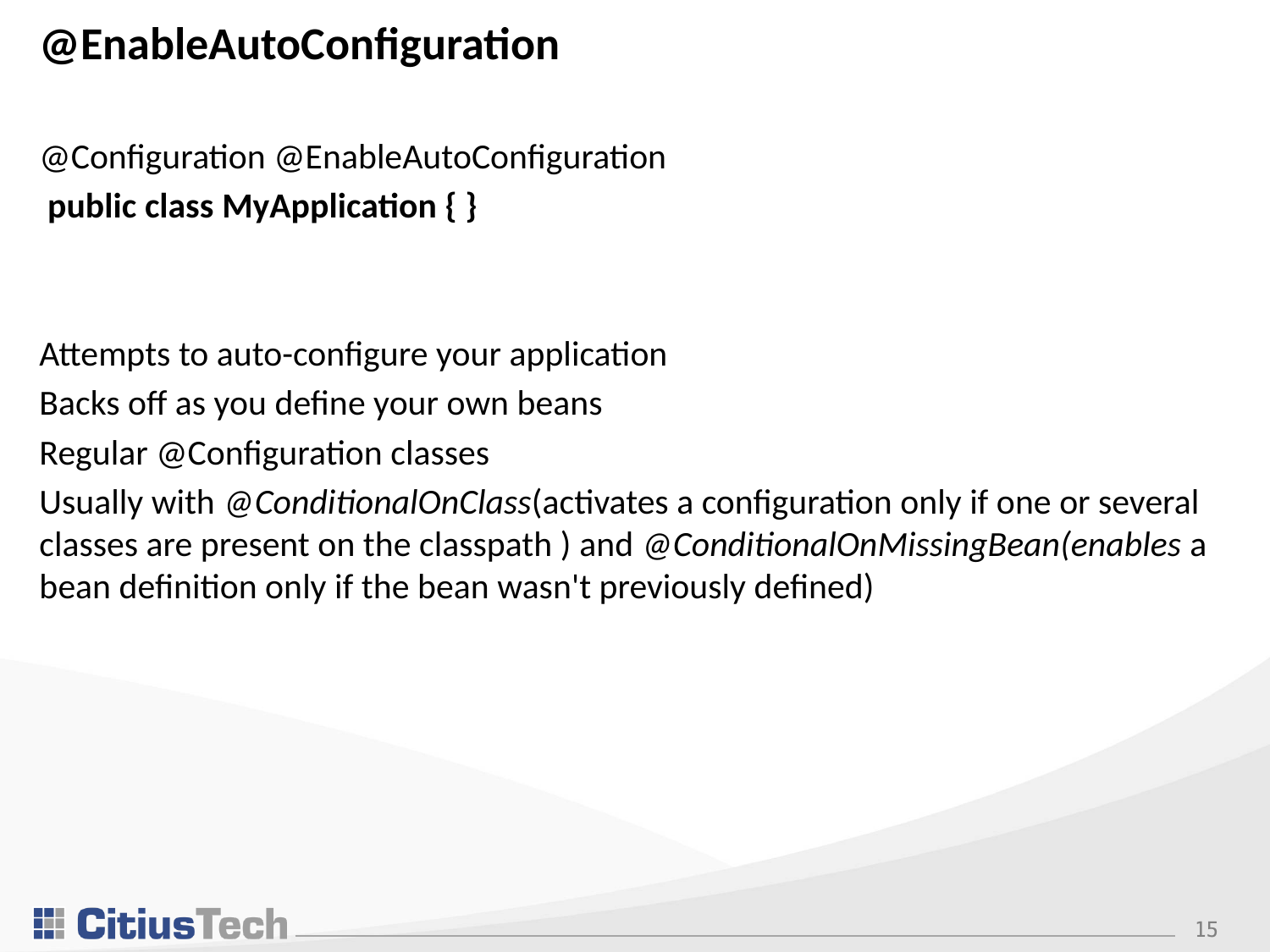

# @EnableAutoConfiguration
@Configuration @EnableAutoConfiguration
 public class MyApplication { }

Attempts to auto-configure your application
Backs off as you define your own beans
Regular @Configuration classes
Usually with @ConditionalOnClass(activates a configuration only if one or several classes are present on the classpath ) and @ConditionalOnMissingBean(enables a bean definition only if the bean wasn't previously defined)